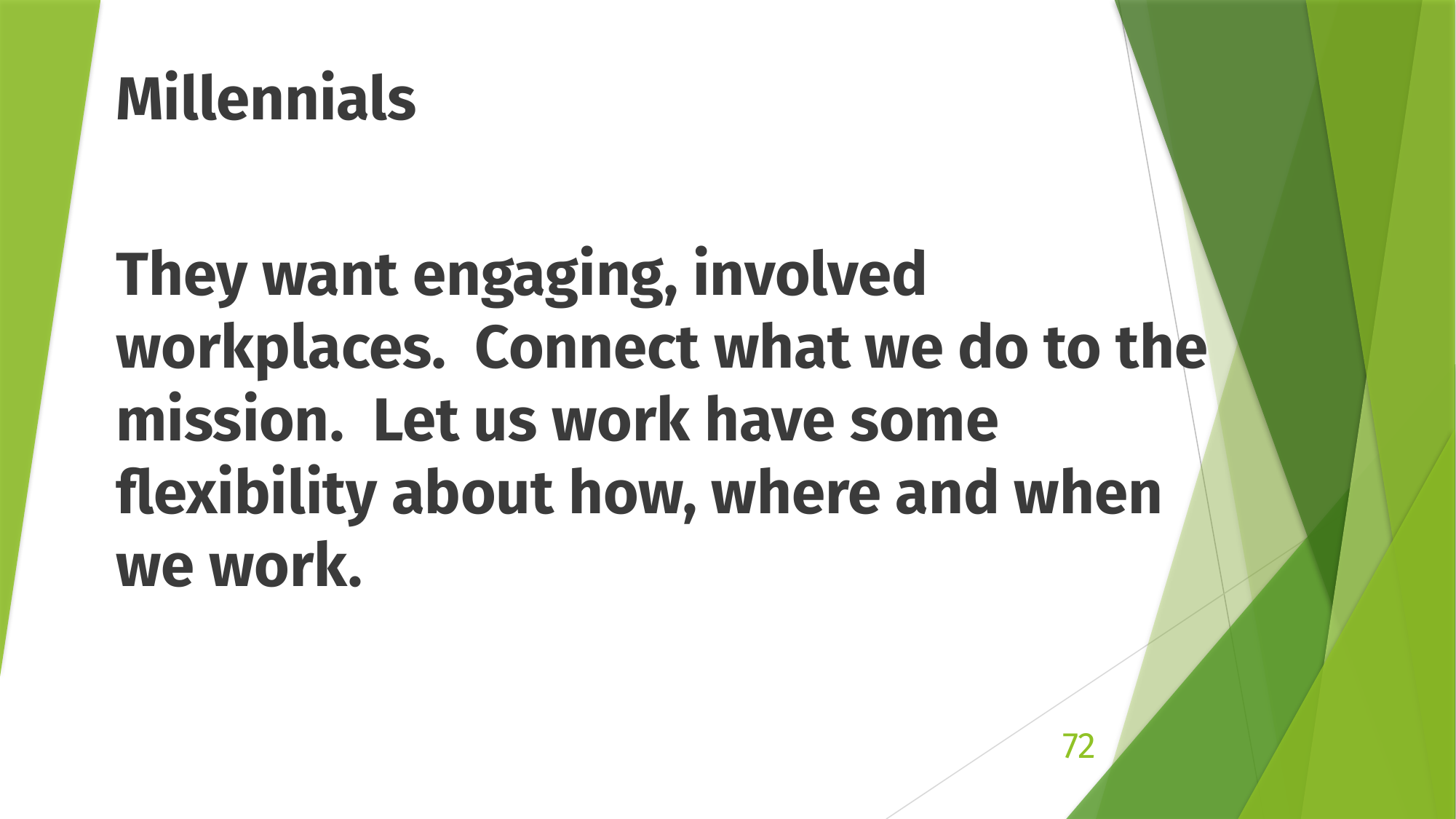

Millennials

They want engaging, involved workplaces.  Connect what we do to the mission.  Let us work have some flexibility about how, where and when we work.

72